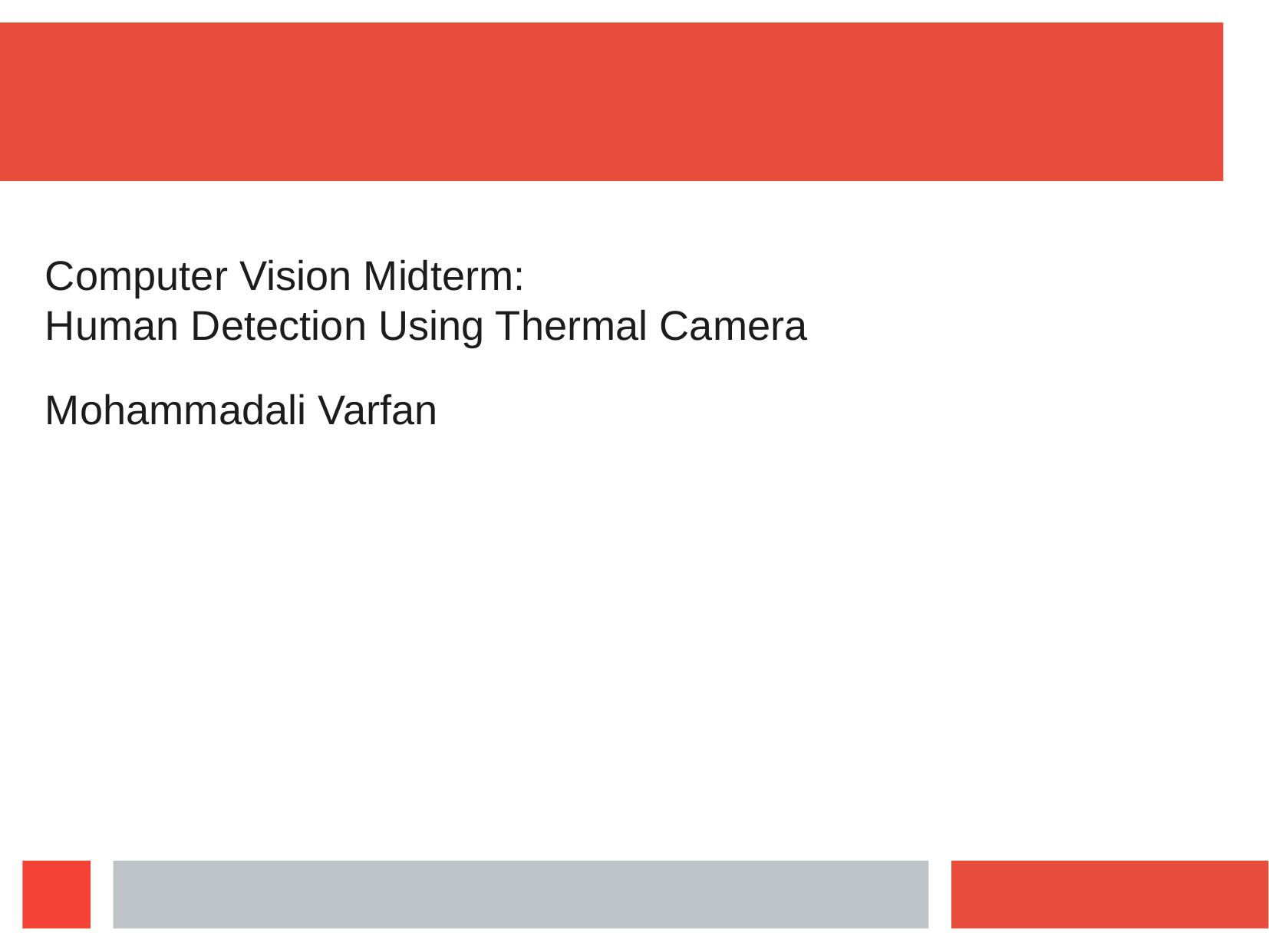

Computer Vision Midterm:
Human Detection Using Thermal Camera

Mohammadali Varfan